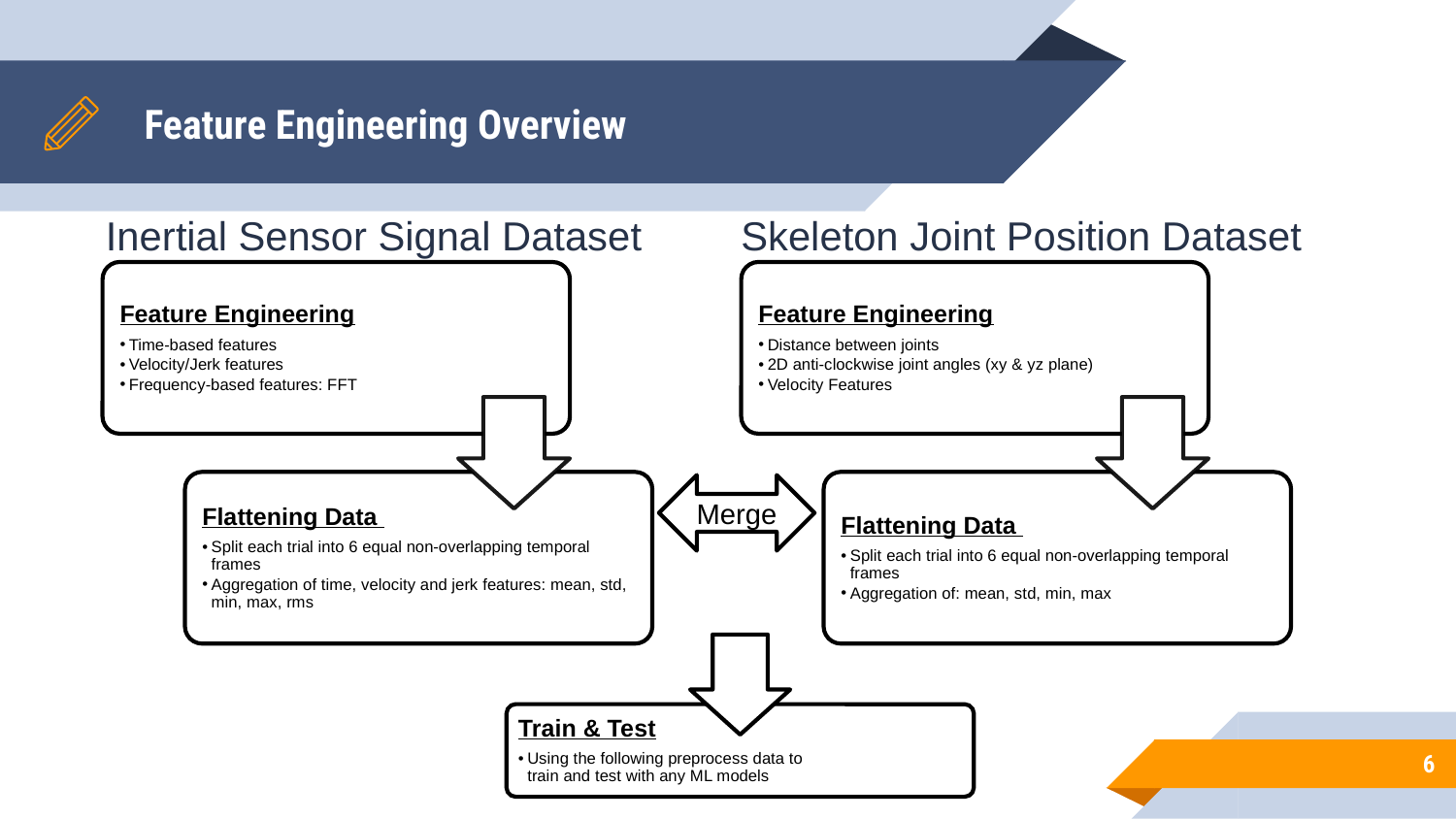

# Feature Engineering Overview

Inertial Sensor Signal Dataset
Skeleton Joint Position Dataset
Feature Engineering
Time-based features
Velocity/Jerk features
Frequency-based features: FFT
Flattening Data
Split each trial into 6 equal non-overlapping temporal frames
Aggregation of time, velocity and jerk features: mean, std, min, max, rms

Feature Engineering
Distance between joints
2D anti-clockwise joint angles (xy & yz plane)
Velocity Features
Flattening Data
Split each trial into 6 equal non-overlapping temporal frames
Aggregation of: mean, std, min, max

Merge

Train & Test
Using the following preprocess data to train and test with any ML models
6